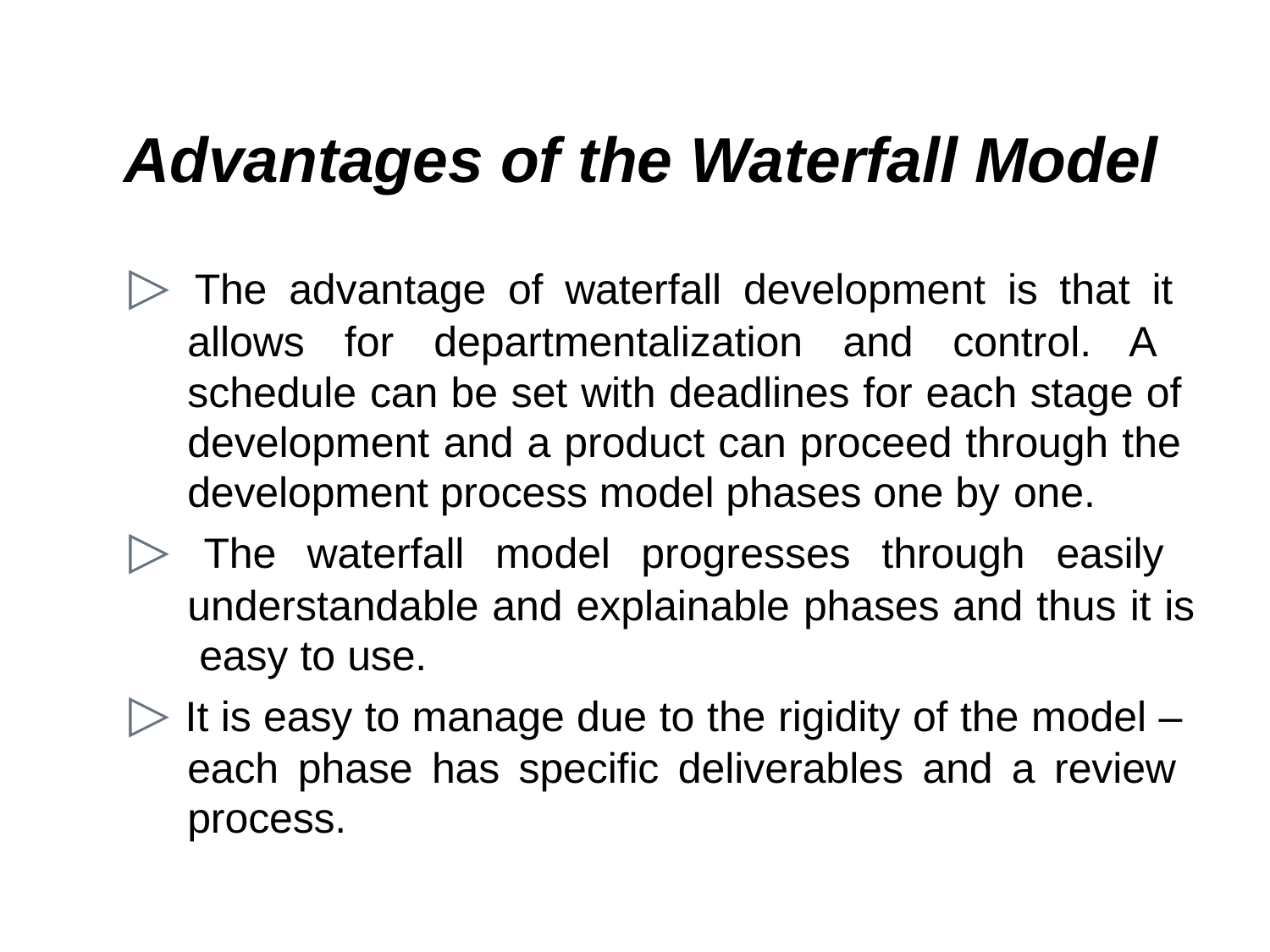

# Advantages of the Waterfall Model
▷ The advantage of waterfall development is that it  allows for departmentalization and control. A  schedule can be set with deadlines for each stage of  development and a product can proceed through the  development process model phases one by one.
▷ The waterfall model progresses through easily  understandable and explainable phases and thus it is  easy to use.
▷ It is easy to manage due to the rigidity of the model –  each phase has specific deliverables and a review  process.